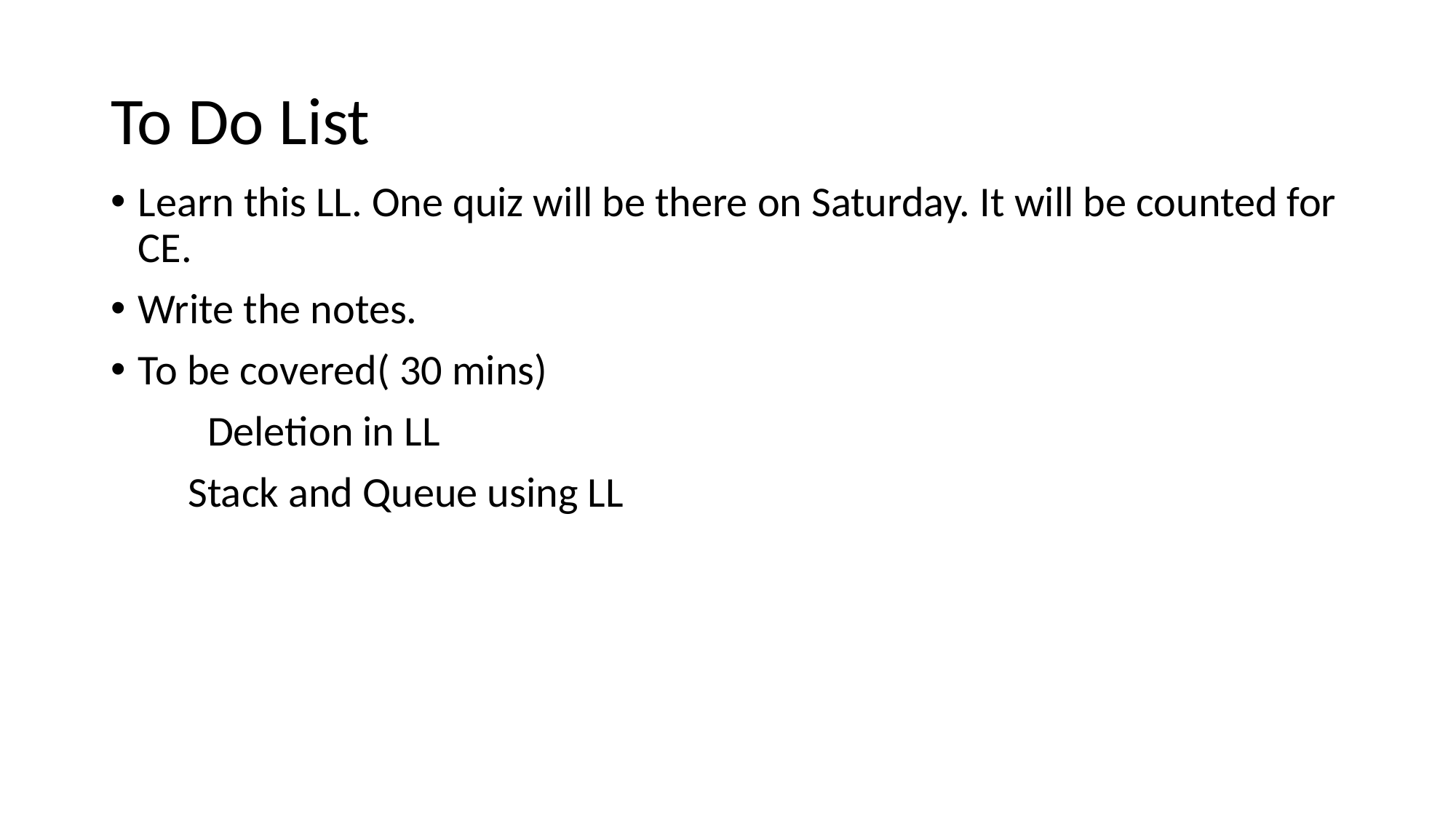

# To Do List
Learn this LL. One quiz will be there on Saturday. It will be counted for CE.
Write the notes.
To be covered( 30 mins)
          Deletion in LL
        Stack and Queue using LL